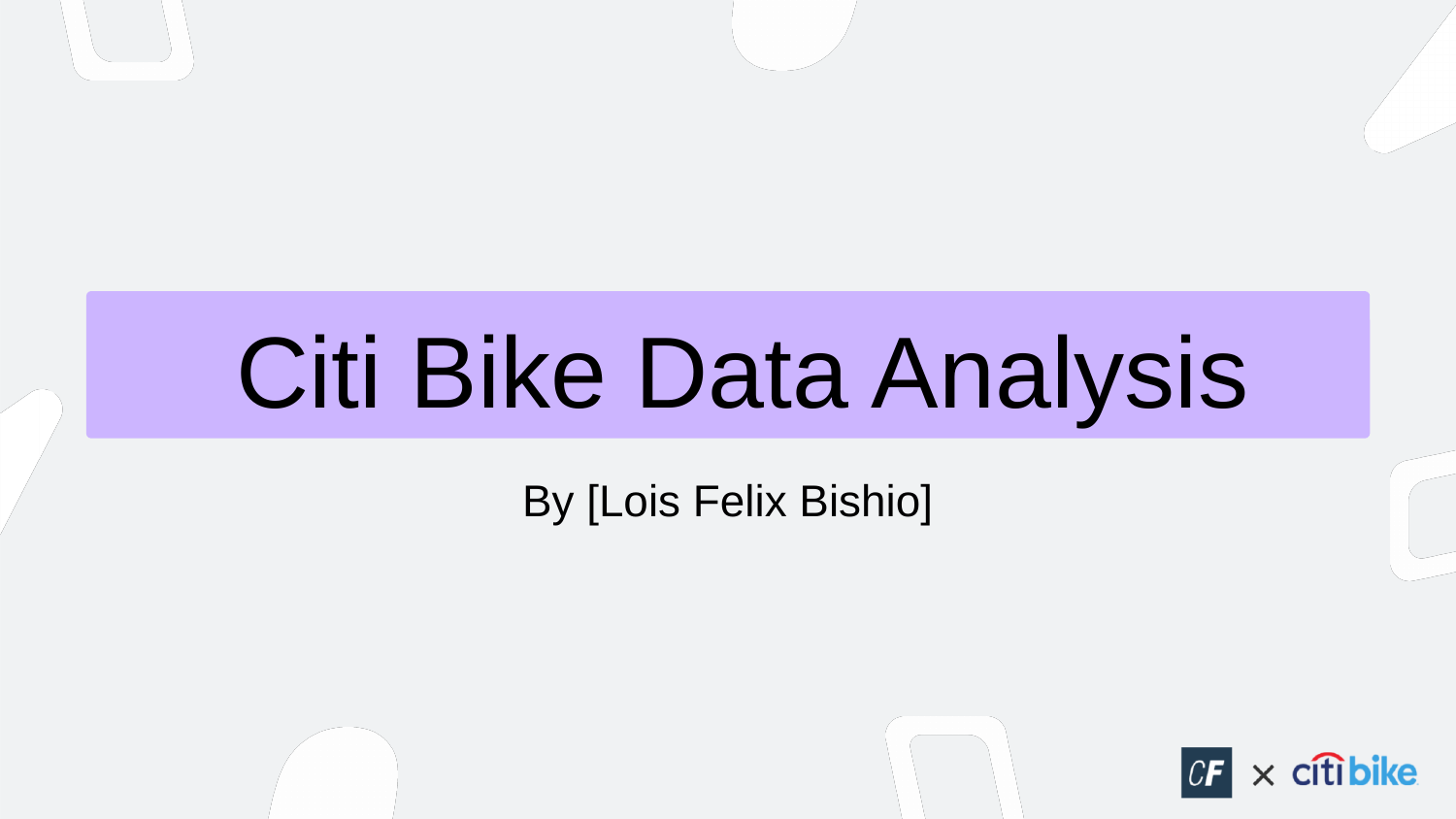

# Citi Bike Data Analysis

By [Lois Felix Bishio]